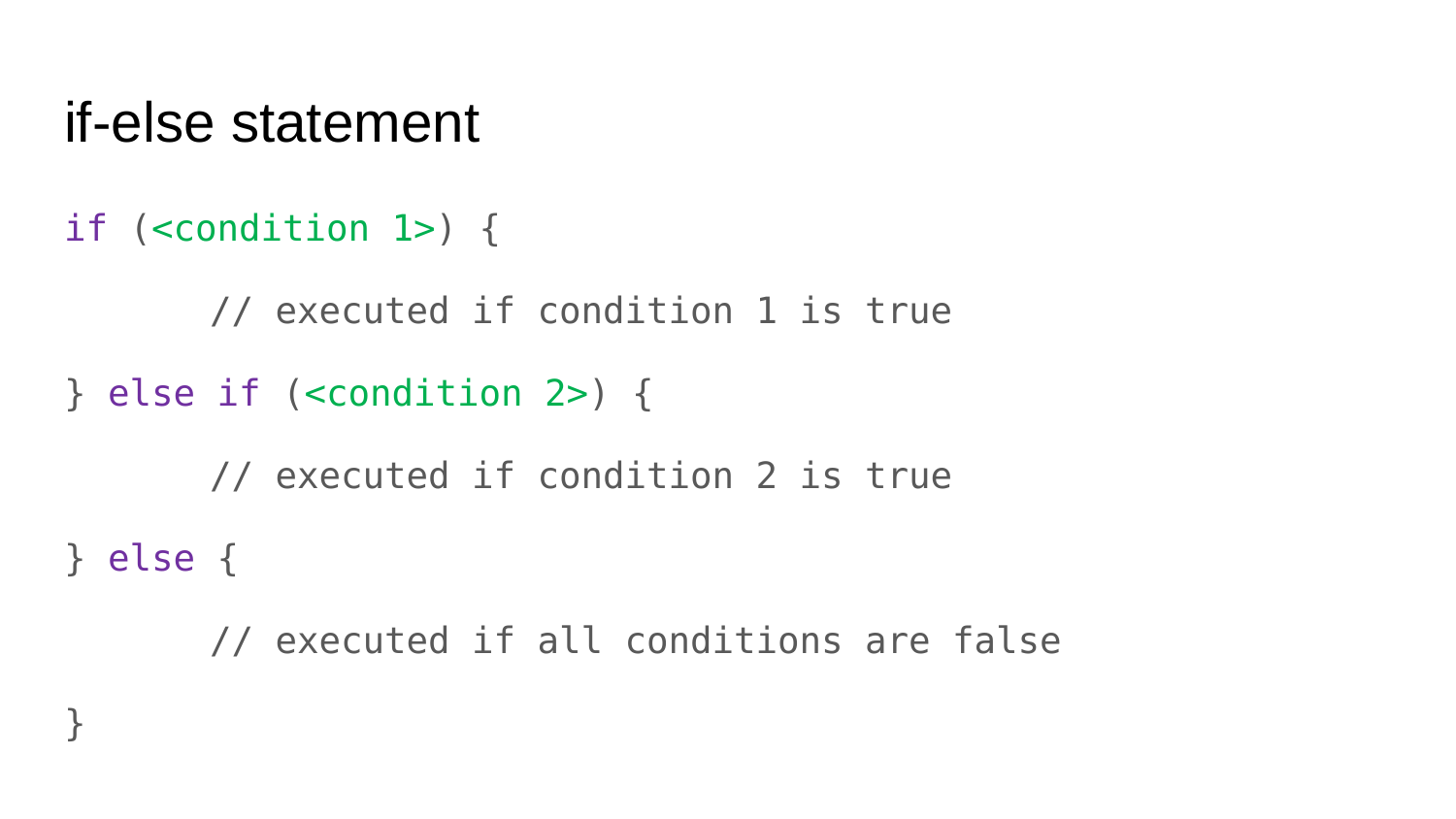

# if-else statement
if (<condition 1>) {
	// executed if condition 1 is true
} else if (<condition 2>) {
	// executed if condition 2 is true
} else {
	// executed if all conditions are false
}